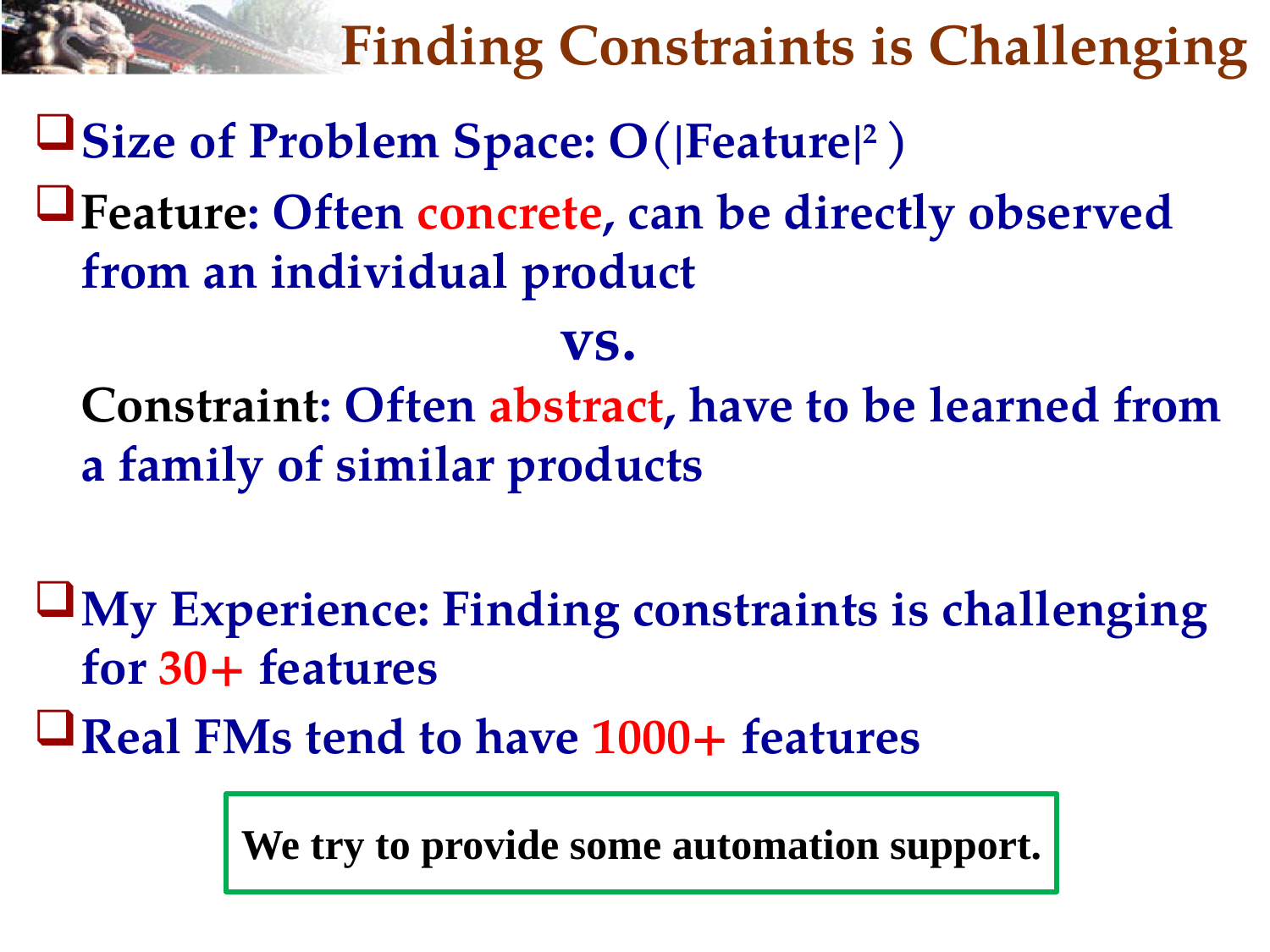

# Finding Constraints is Challenging
Size of Problem Space: O(|Feature|2 )
Feature: Often concrete, can be directly observed from an individual product
                                       vs.
Constraint: Often abstract, have to be learned from a family of similar products

My Experience: Finding constraints is challenging for 30+ features
Real FMs tend to have 1000+ features
We try to provide some automation support.